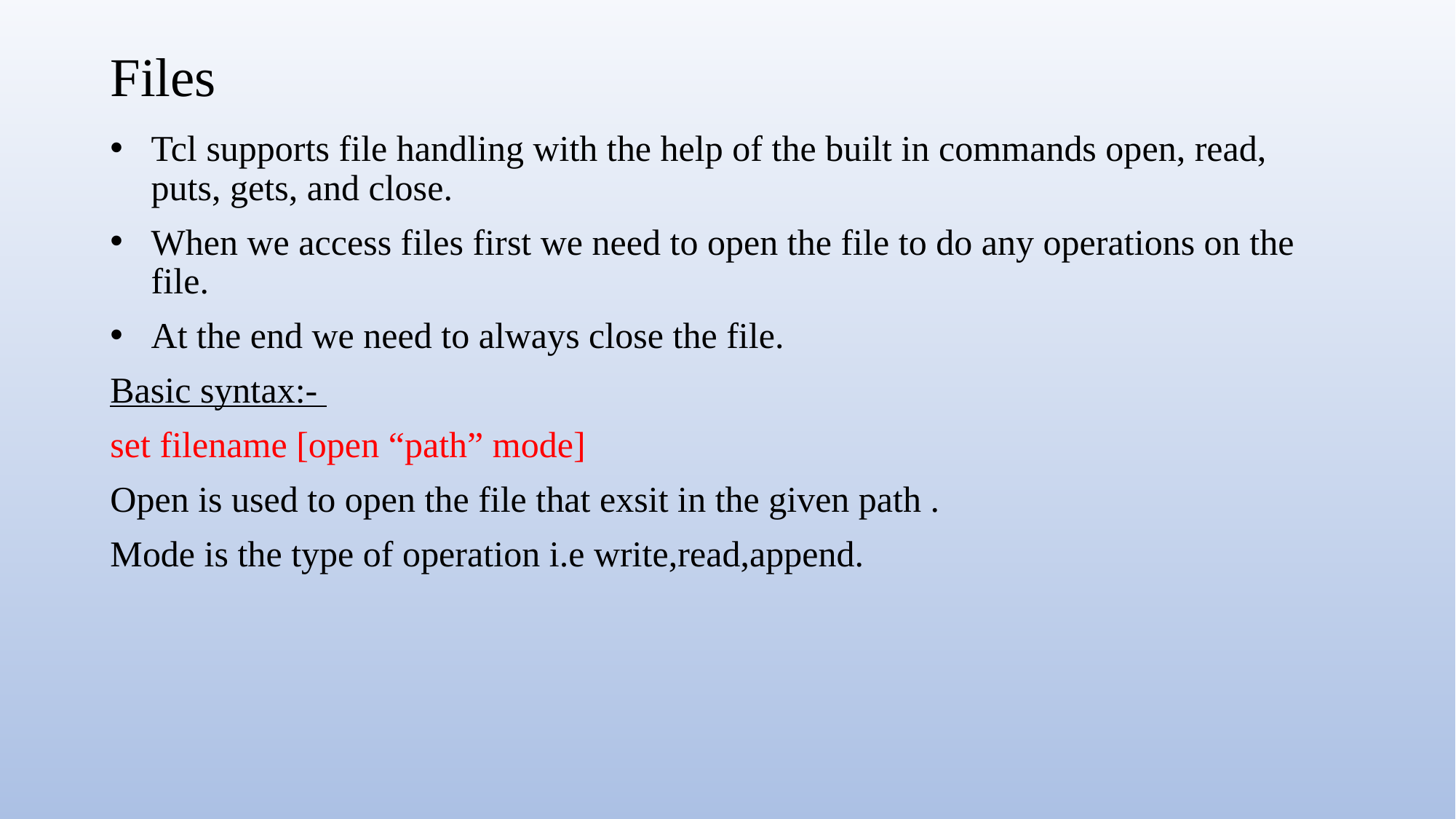

# Files
Tcl supports file handling with the help of the built in commands open, read, puts, gets, and close.
When we access files first we need to open the file to do any operations on the file.
At the end we need to always close the file.
Basic syntax:-
set filename [open “path” mode]
Open is used to open the file that exsit in the given path .
Mode is the type of operation i.e write,read,append.